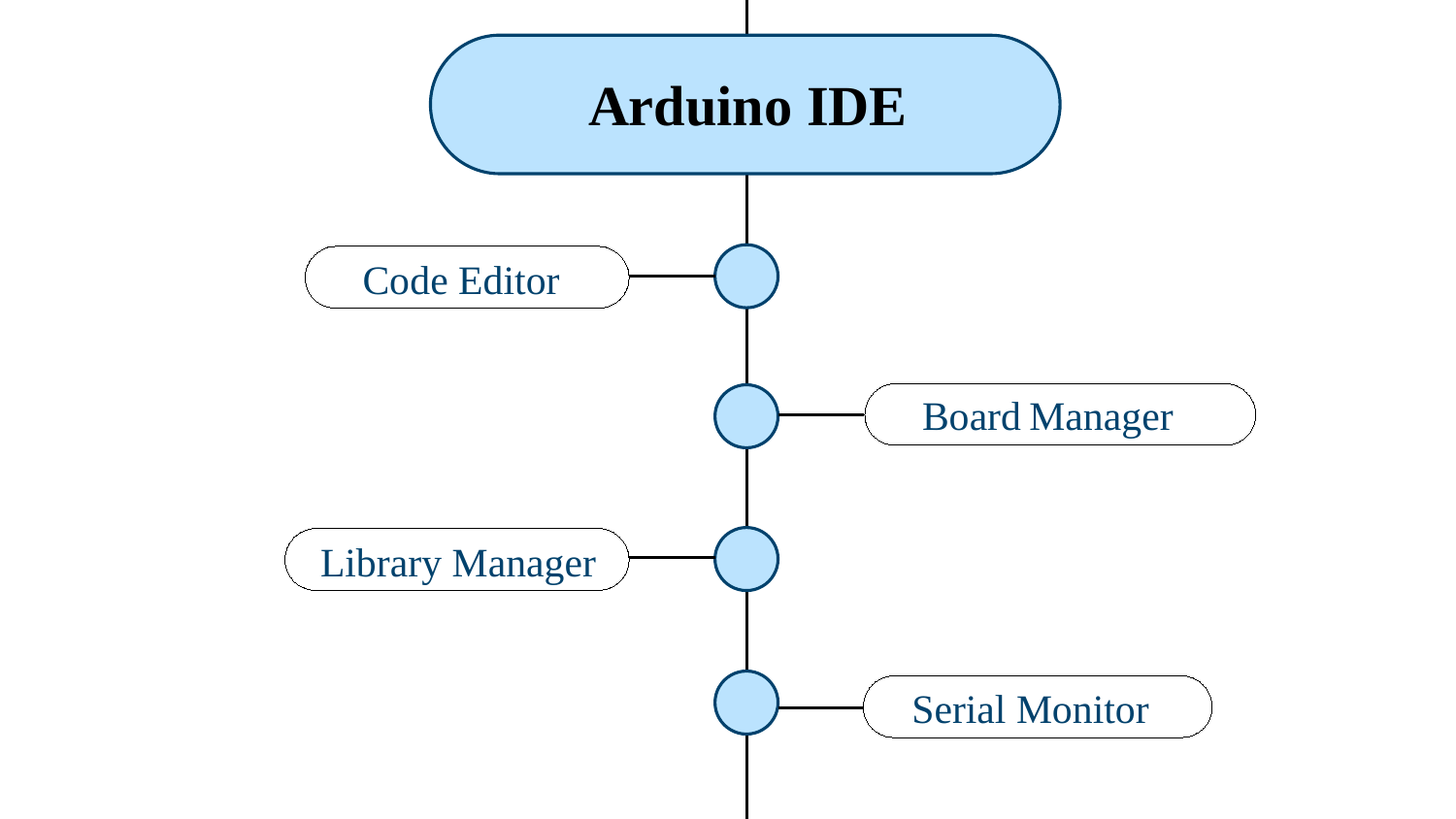

Arduino IDE

Code Editor

Board Manager

Library Manager

Serial Monitor